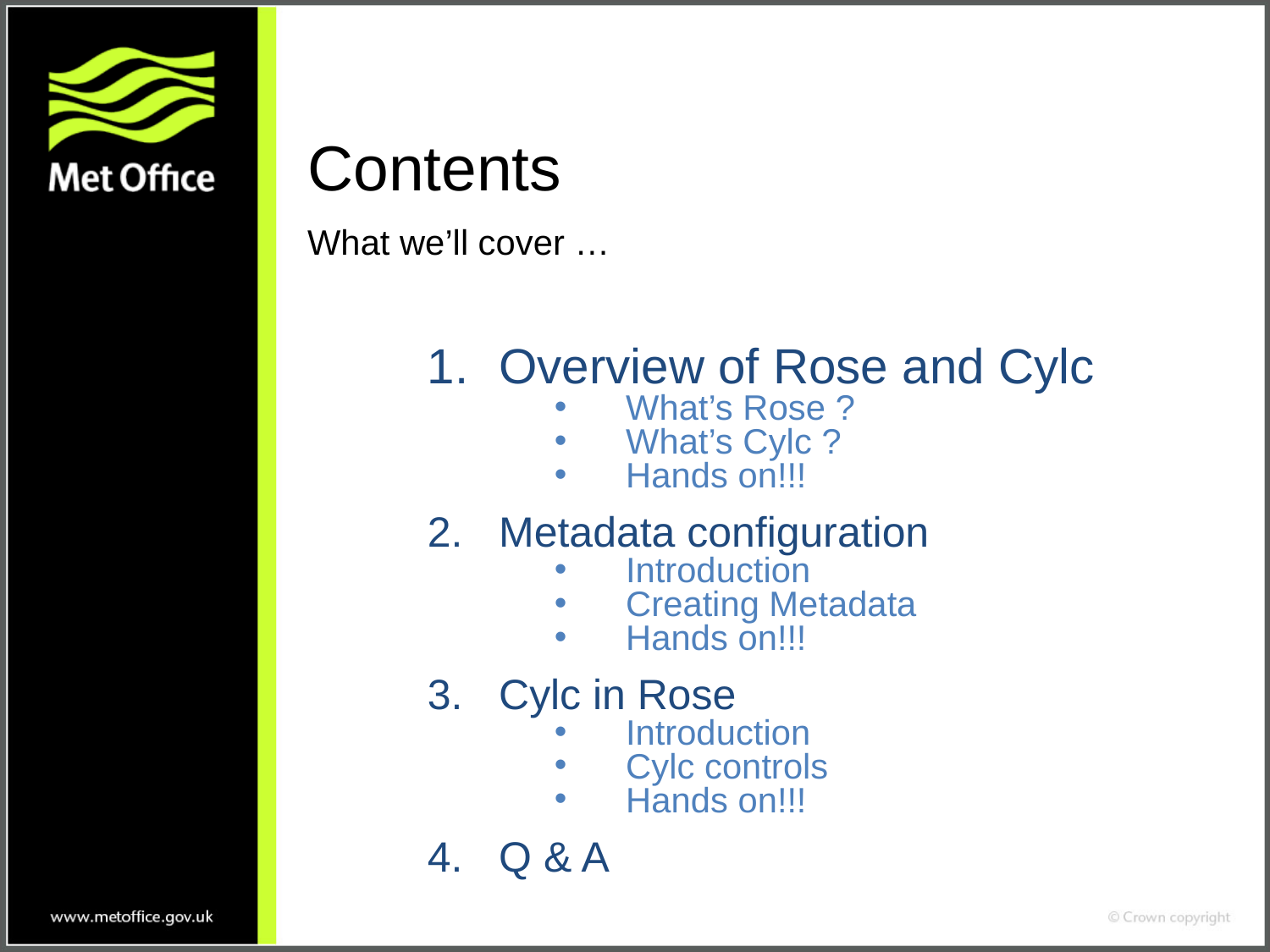

# Contents
What we’ll cover …
Overview of Rose and Cylc
What’s Rose ?
What’s Cylc ?
Hands on!!!
Metadata configuration
Introduction
Creating Metadata
Hands on!!!
Cylc in Rose
Introduction
Cylc controls
Hands on!!!
Q & A